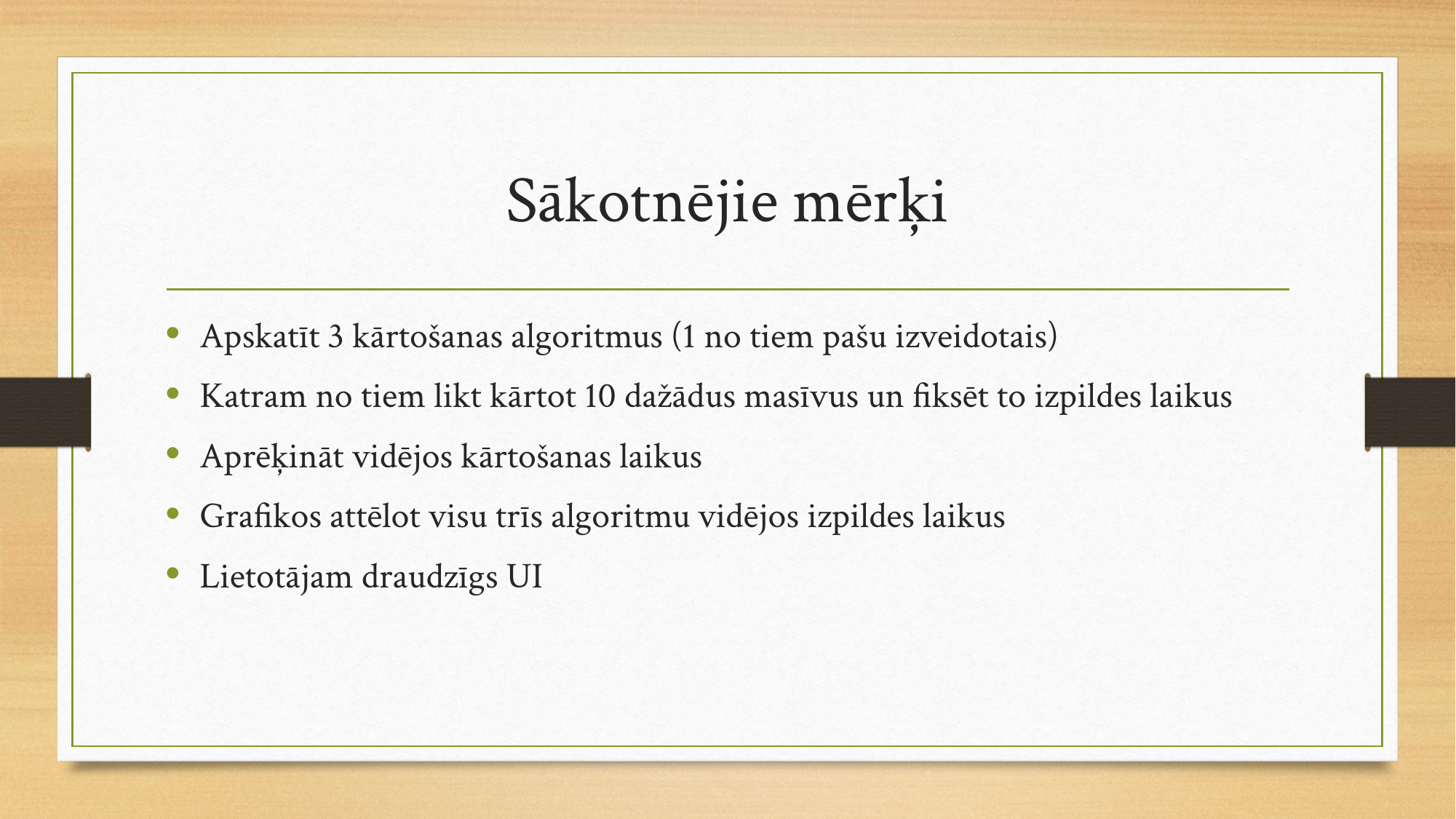

# Sākotnējie mērķi
Apskatīt 3 kārtošanas algoritmus (1 no tiem pašu izveidotais)
Katram no tiem likt kārtot 10 dažādus masīvus un fiksēt to izpildes laikus
Aprēķināt vidējos kārtošanas laikus
Grafikos attēlot visu trīs algoritmu vidējos izpildes laikus
Lietotājam draudzīgs UI